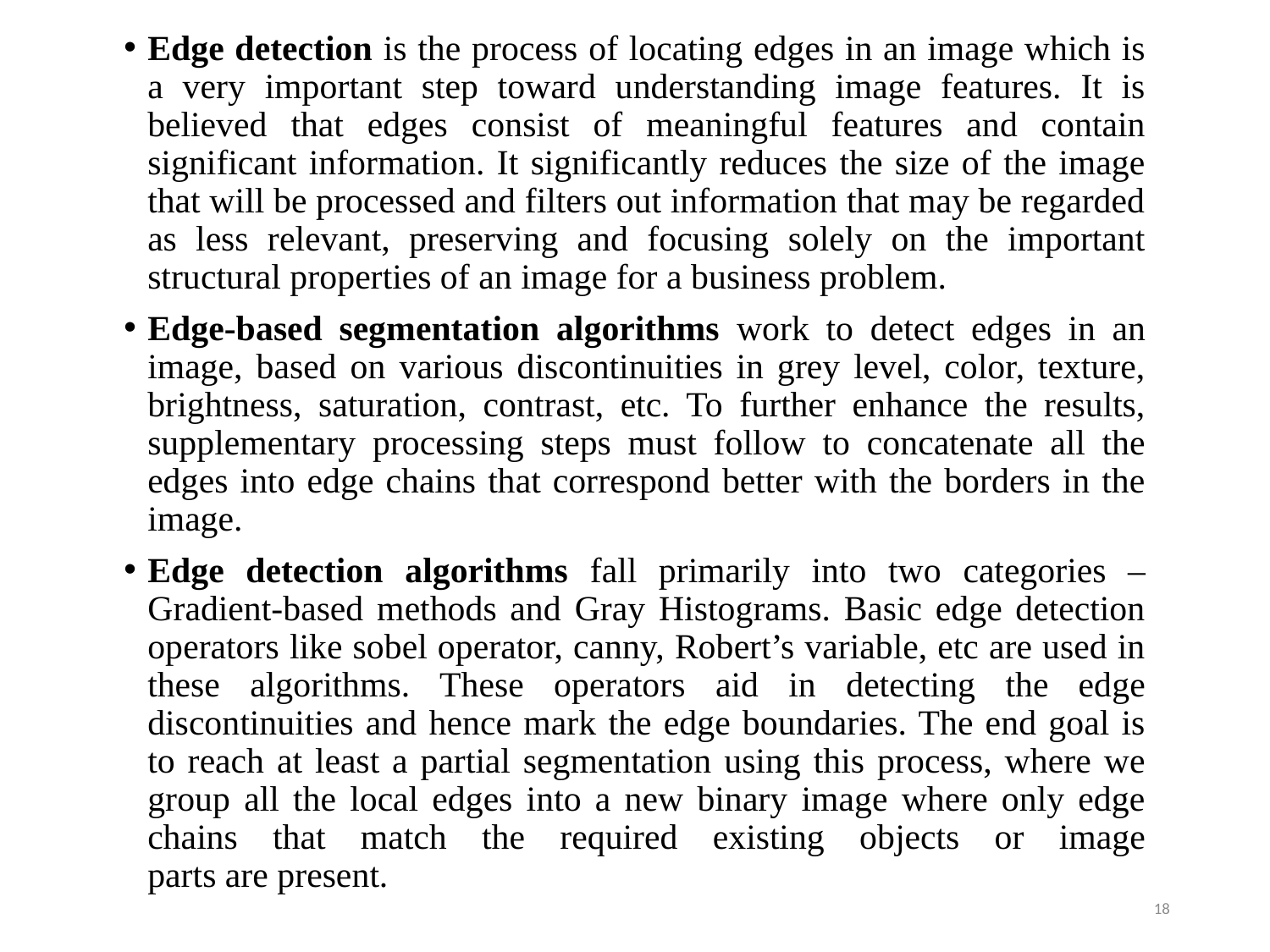

Edge detection is the process of locating edges in an image which is a very important step toward understanding image features. It is believed that edges consist of meaningful features and contain significant information. It significantly reduces the size of the image that will be processed and filters out information that may be regarded as less relevant, preserving and focusing solely on the important structural properties of an image for a business problem.
Edge-based segmentation algorithms work to detect edges in an image, based on various discontinuities in grey level, color, texture, brightness, saturation, contrast, etc. To further enhance the results, supplementary processing steps must follow to concatenate all the edges into edge chains that correspond better with the borders in the image.
Edge detection algorithms fall primarily into two categories – Gradient-based methods and Gray Histograms. Basic edge detection operators like sobel operator, canny, Robert’s variable, etc are used in these algorithms. These operators aid in detecting the edge discontinuities and hence mark the edge boundaries. The end goal is to reach at least a partial segmentation using this process, where we group all the local edges into a new binary image where only edge chains that match the required existing objects or image parts are present.
18